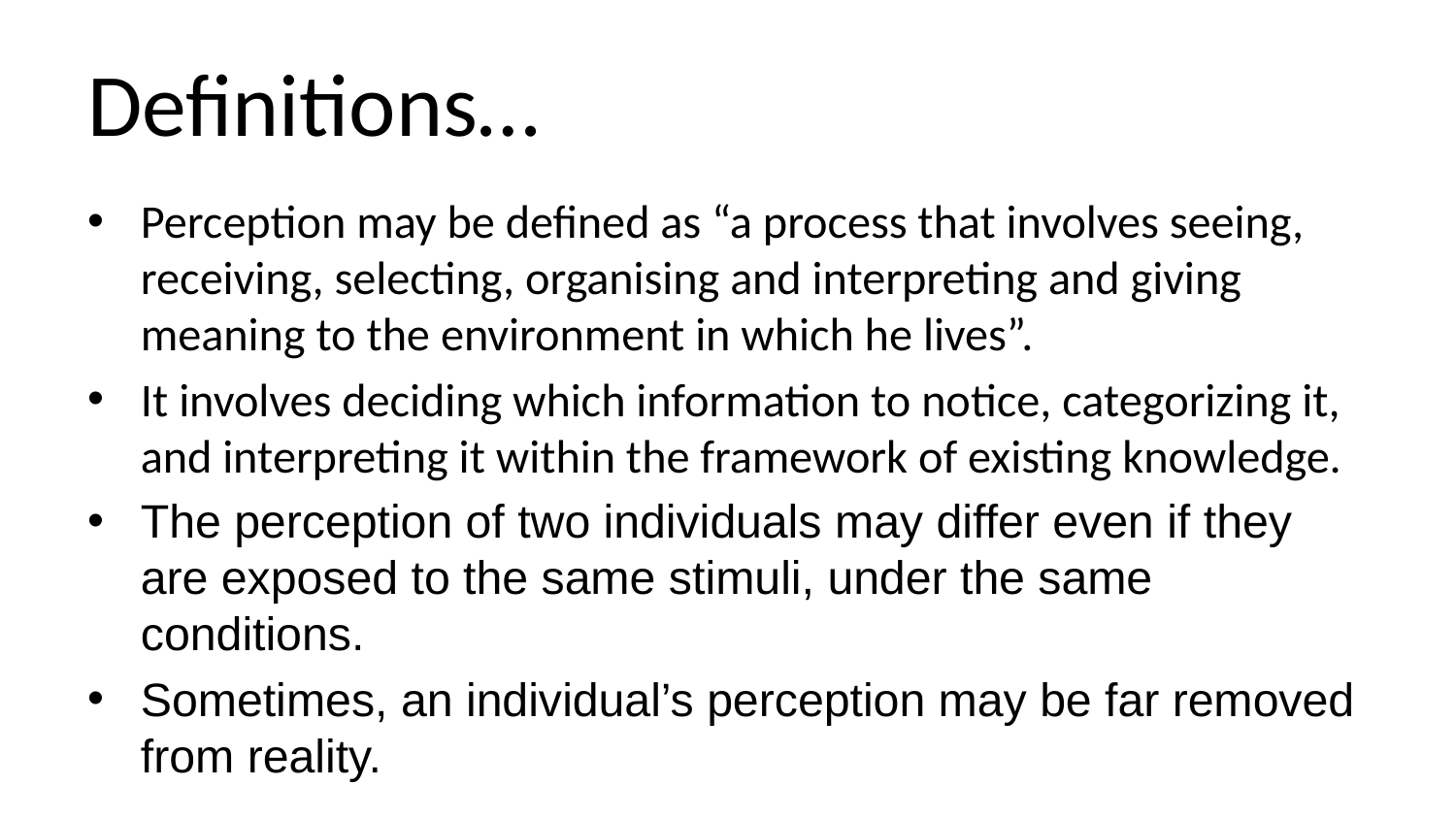

# Definitions…
Perception may be defined as “a process that involves seeing, receiving, selecting, organising and interpreting and giving meaning to the environment in which he lives”.
It involves deciding which information to notice, categorizing it, and interpreting it within the framework of existing knowledge.
The perception of two individuals may differ even if they are exposed to the same stimuli, under the same conditions.
Sometimes, an individual’s perception may be far removed from reality.